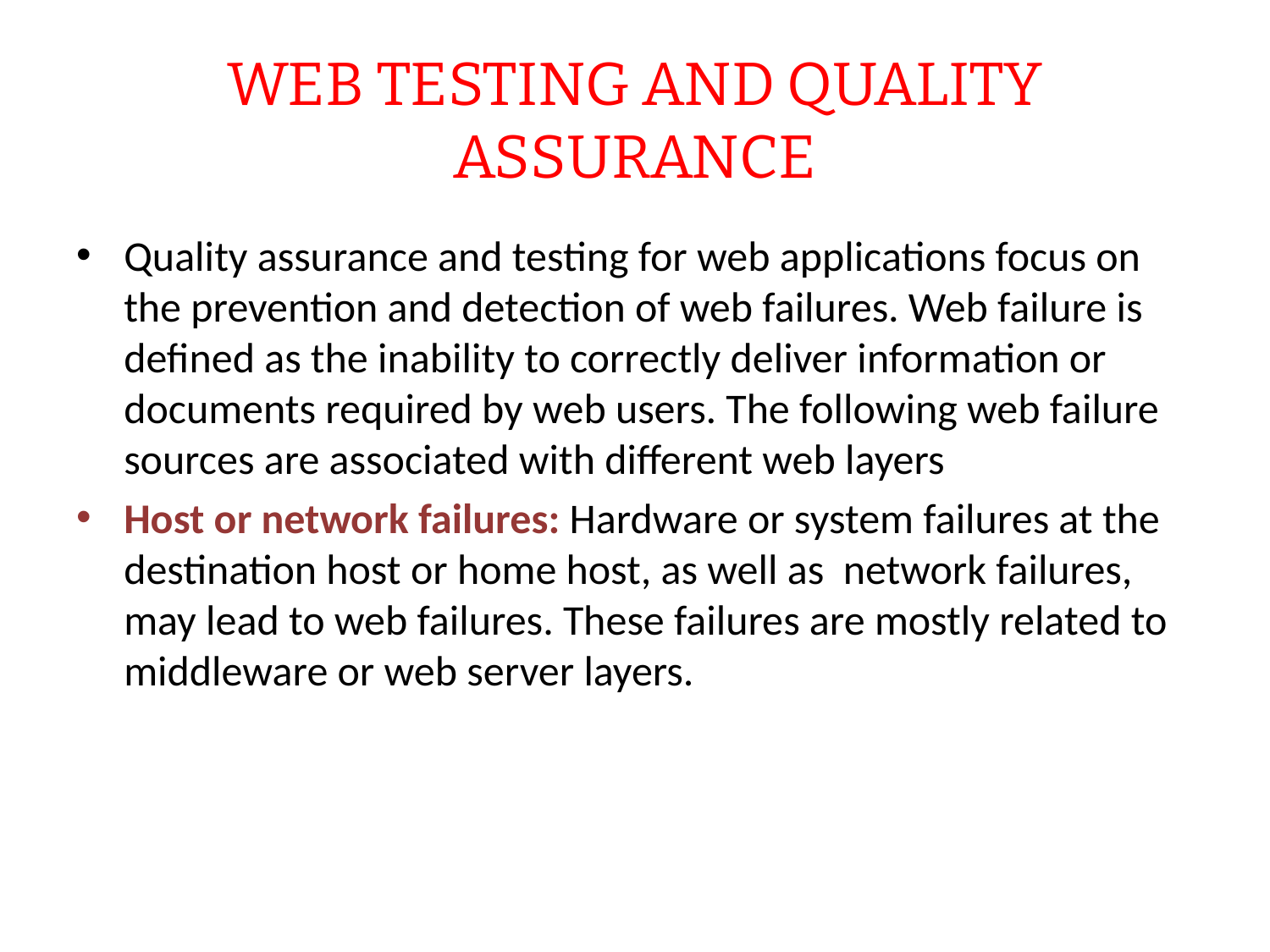

# WEB TESTING AND QUALITY ASSURANCE
Quality assurance and testing for web applications focus on the prevention and detection of web failures. Web failure is defined as the inability to correctly deliver information or documents required by web users. The following web failure sources are associated with different web layers
Host or network failures: Hardware or system failures at the destination host or home host, as well as  network failures, may lead to web failures. These failures are mostly related to middleware or web server layers.